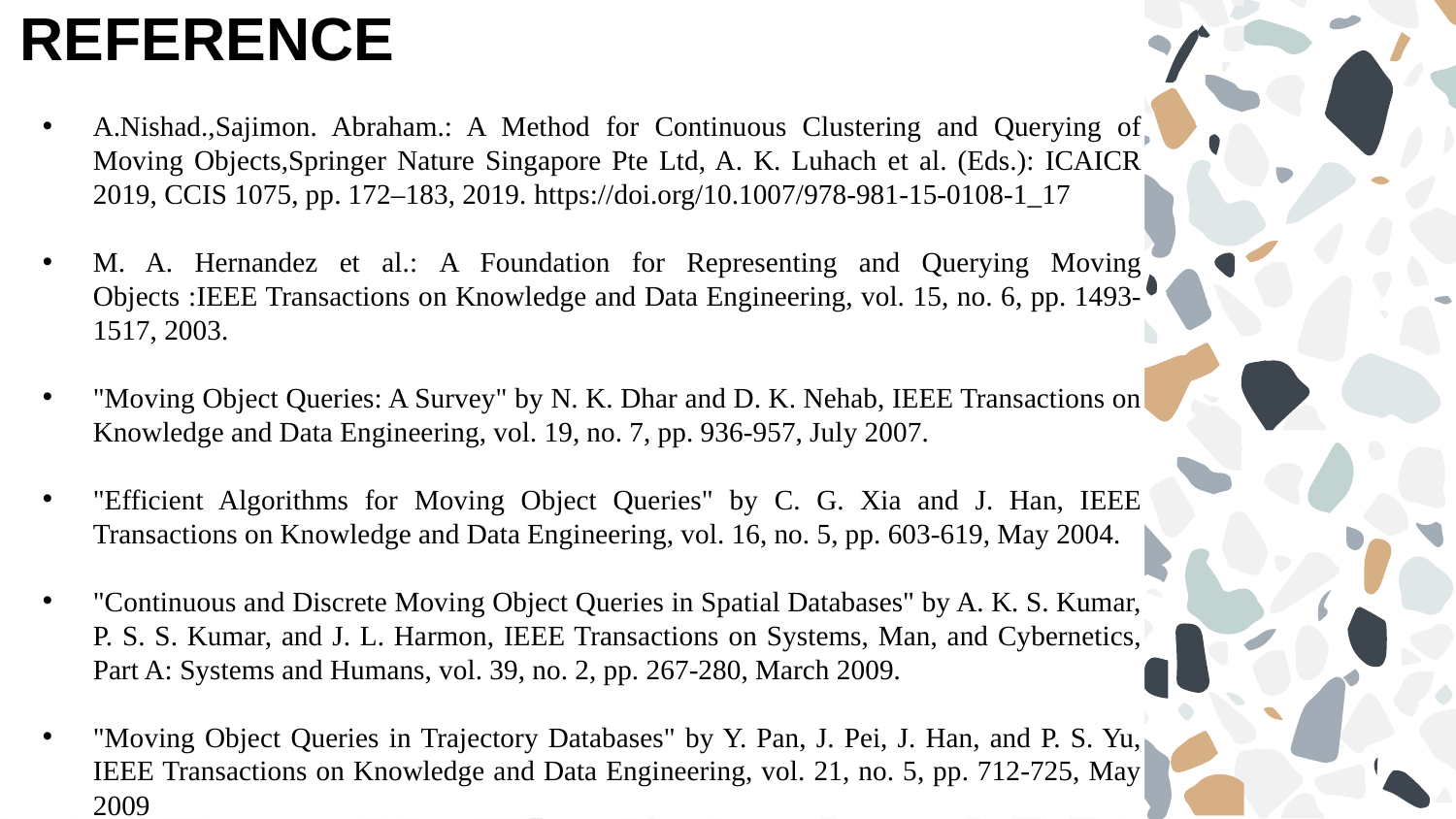

# REFERENCE
A.Nishad.,Sajimon. Abraham.: A Method for Continuous Clustering and Querying of Moving Objects,Springer Nature Singapore Pte Ltd, A. K. Luhach et al. (Eds.): ICAICR 2019, CCIS 1075, pp. 172–183, 2019. https://doi.org/10.1007/978-981-15-0108-1_17

M. A. Hernandez et al.: A Foundation for Representing and Querying Moving Objects :IEEE Transactions on Knowledge and Data Engineering, vol. 15, no. 6, pp. 1493-1517, 2003.

"Moving Object Queries: A Survey" by N. K. Dhar and D. K. Nehab, IEEE Transactions on Knowledge and Data Engineering, vol. 19, no. 7, pp. 936-957, July 2007.

"Efficient Algorithms for Moving Object Queries" by C. G. Xia and J. Han, IEEE Transactions on Knowledge and Data Engineering, vol. 16, no. 5, pp. 603-619, May 2004.

"Continuous and Discrete Moving Object Queries in Spatial Databases" by A. K. S. Kumar, P. S. S. Kumar, and J. L. Harmon, IEEE Transactions on Systems, Man, and Cybernetics, Part A: Systems and Humans, vol. 39, no. 2, pp. 267-280, March 2009.

"Moving Object Queries in Trajectory Databases" by Y. Pan, J. Pei, J. Han, and P. S. Yu, IEEE Transactions on Knowledge and Data Engineering, vol. 21, no. 5, pp. 712-725, May 2009